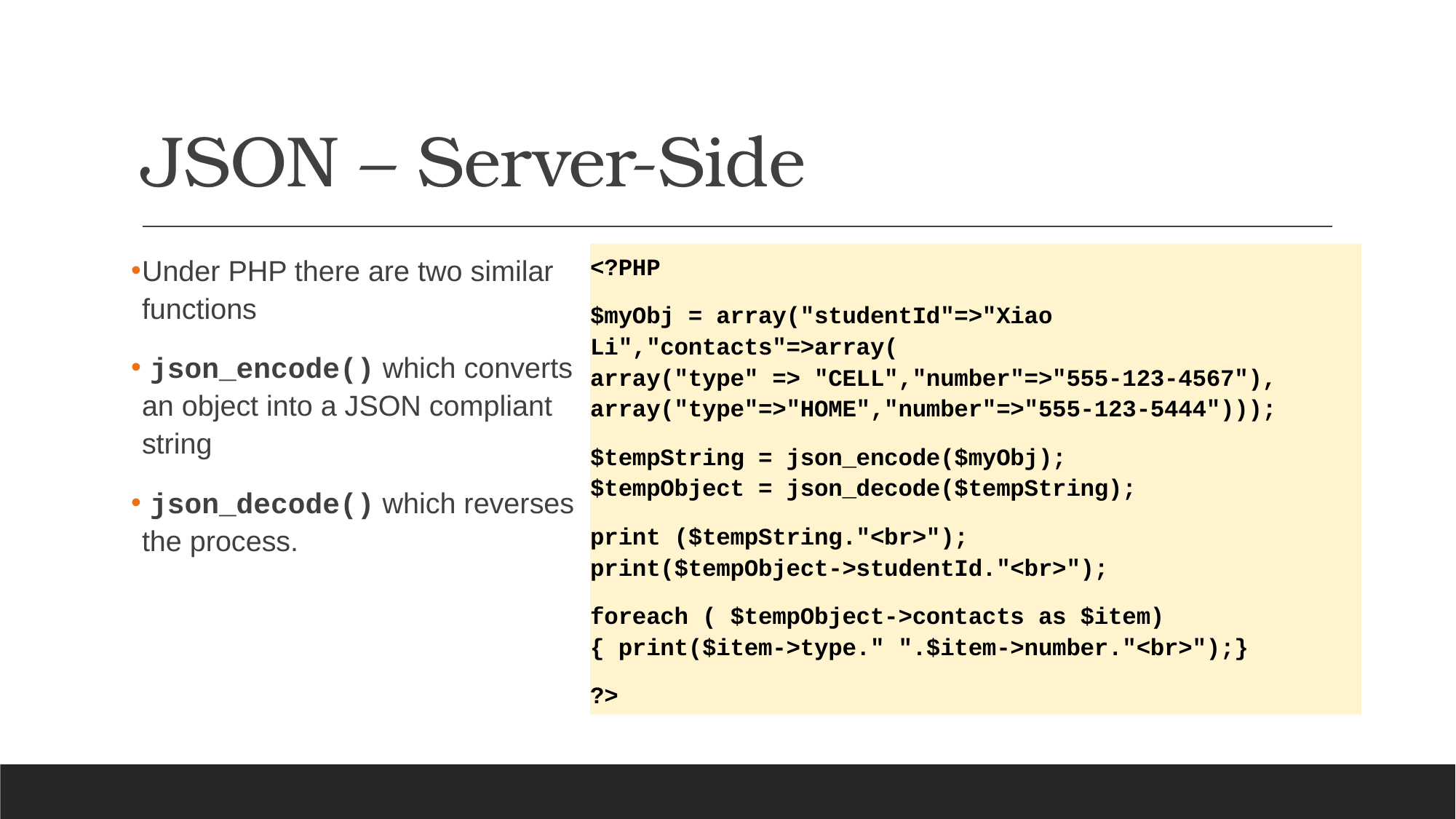

# JSON – Server-Side
Under PHP there are two similar functions
 json_encode() which converts an object into a JSON compliant string
 json_decode() which reverses the process.

<?PHP
$myObj = array("studentId"=>"Xiao Li","contacts"=>array(
array("type" => "CELL","number"=>"555-123-4567"),
array("type"=>"HOME","number"=>"555-123-5444")));
$tempString = json_encode($myObj);
$tempObject = json_decode($tempString);
print ($tempString."<br>");
print($tempObject->studentId."<br>");
foreach ( $tempObject->contacts as $item)
{ print($item->type." ".$item->number."<br>");}
?>